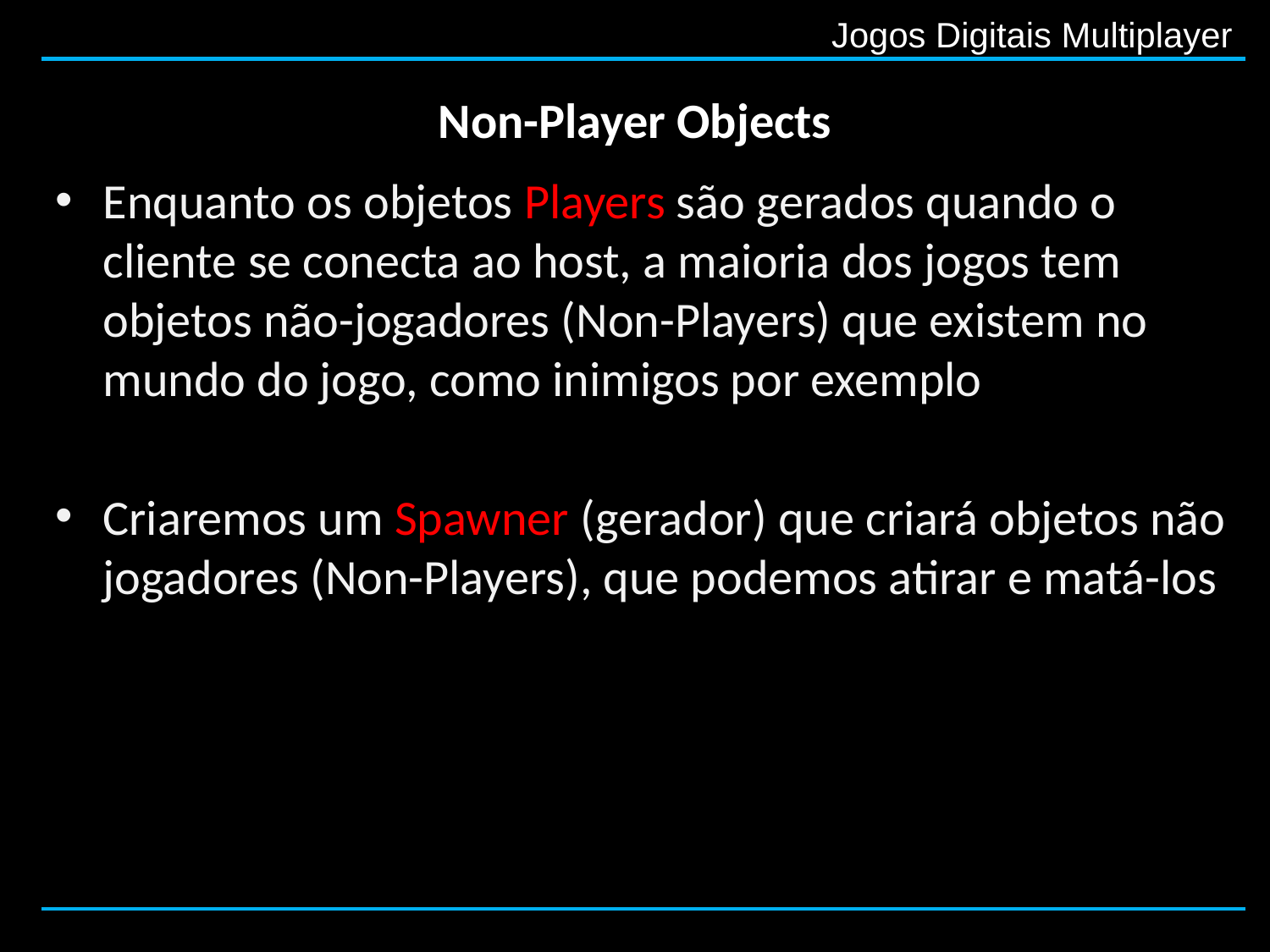

# Non-Player Objects
Enquanto os objetos Players são gerados quando o cliente se conecta ao host, a maioria dos jogos tem objetos não-jogadores (Non-Players) que existem no mundo do jogo, como inimigos por exemplo

Criaremos um Spawner (gerador) que criará objetos não jogadores (Non-Players), que podemos atirar e matá-los